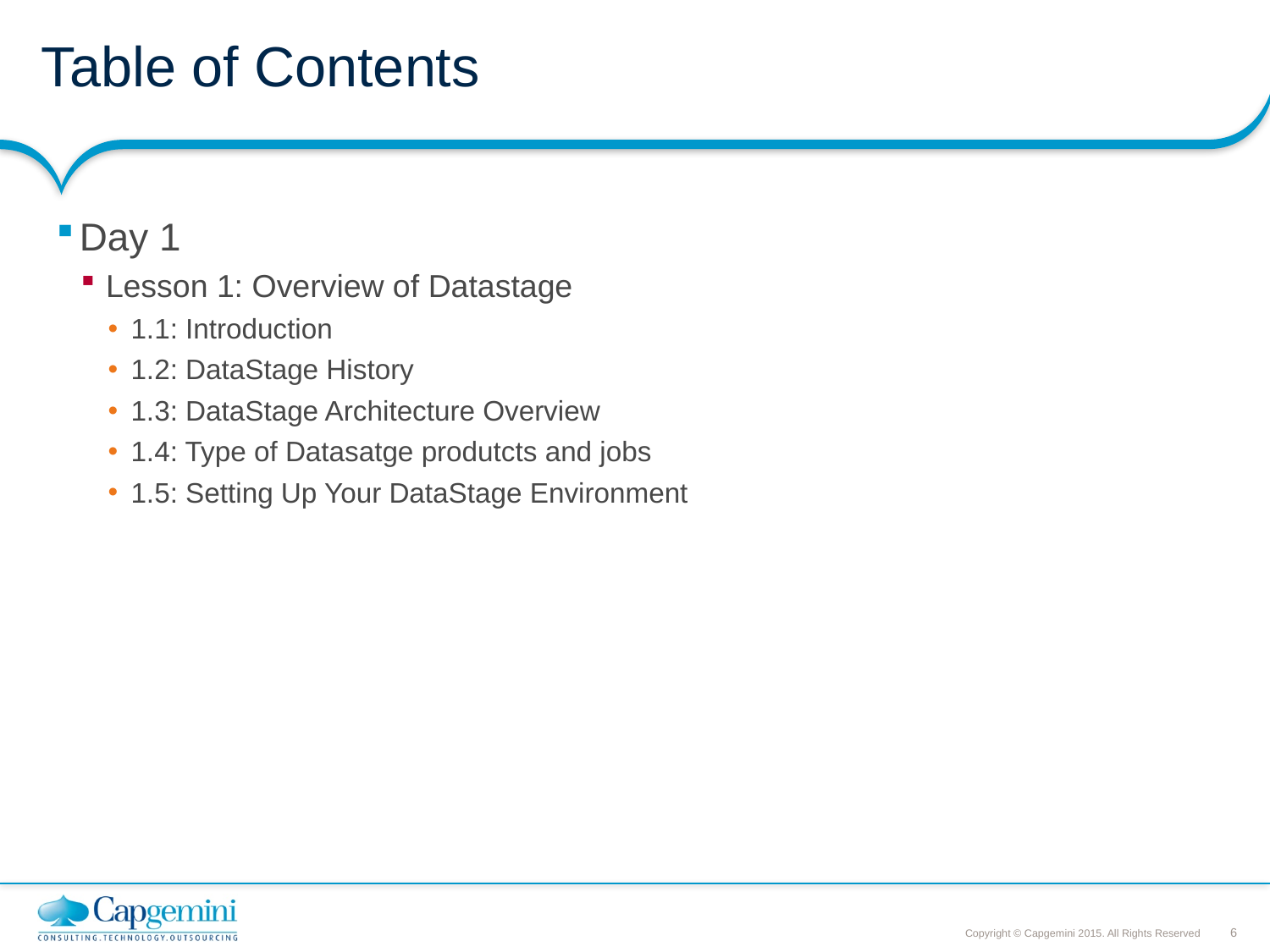

# Table of Contents
Day 1
Lesson 1: Overview of Datastage
1.1: Introduction
1.2: DataStage History
1.3: DataStage Architecture Overview
1.4: Type of Datasatge produtcts and jobs
1.5: Setting Up Your DataStage Environment